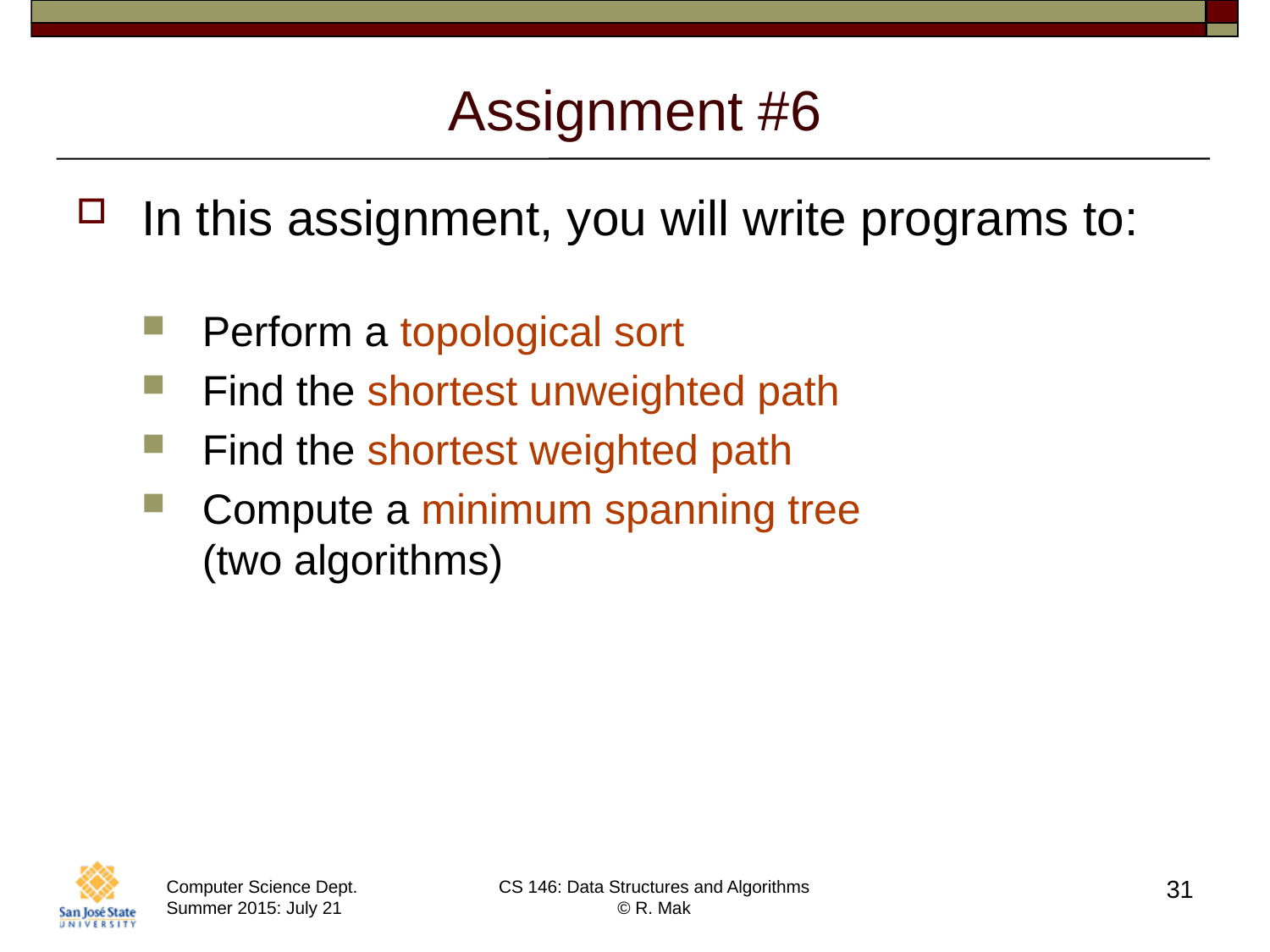

# Assignment #6
In this assignment, you will write programs to:

Perform a topological sort
Find the shortest unweighted path
Find the shortest weighted path
Compute a minimum spanning tree
(two algorithms)

31